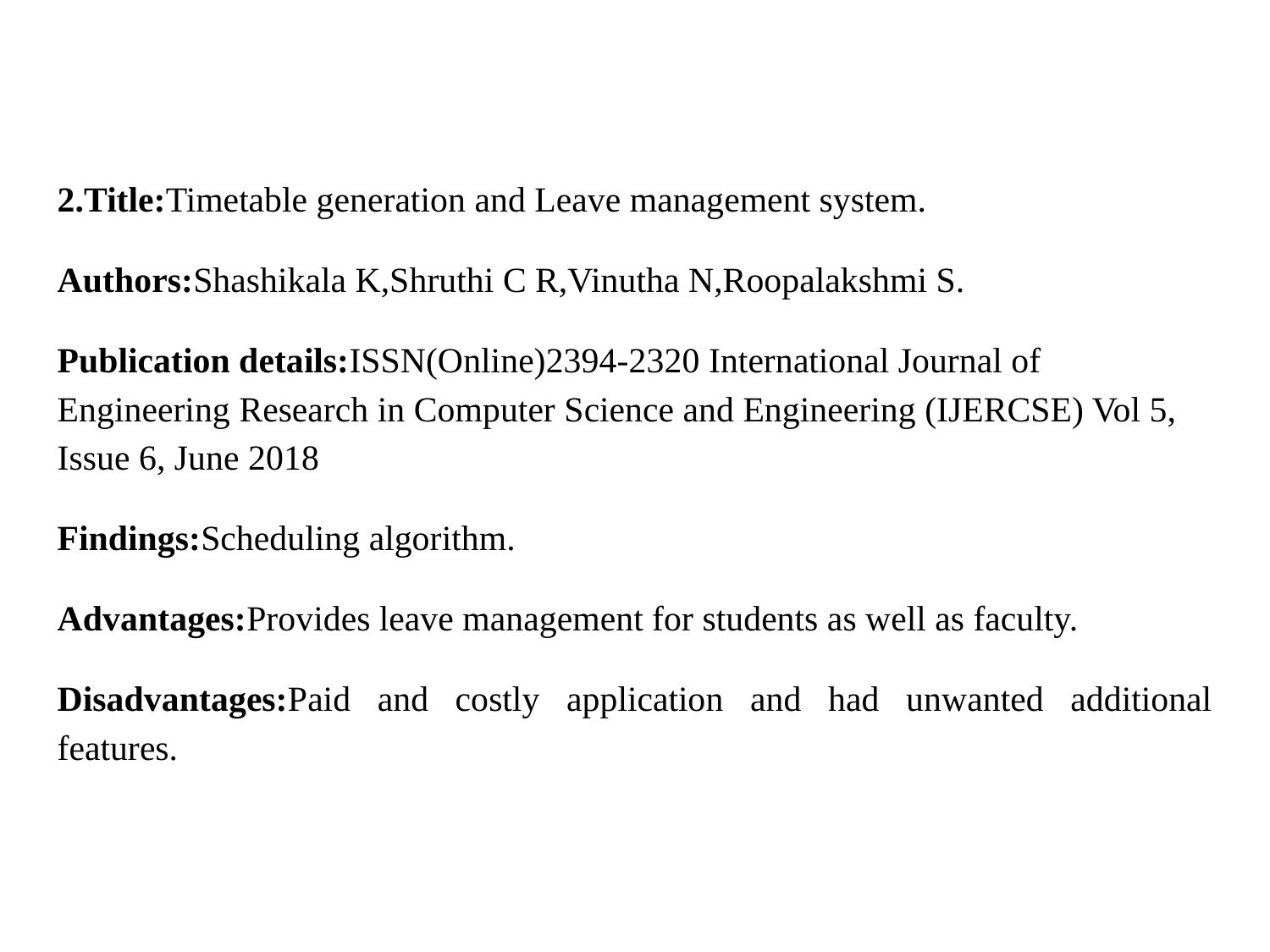

2.Title:Timetable generation and Leave management system.
Authors:Shashikala K,Shruthi C R,Vinutha N,Roopalakshmi S.
Publication details:ISSN(Online)2394-2320 International Journal of Engineering Research in Computer Science and Engineering (IJERCSE) Vol 5, Issue 6, June 2018
Findings:Scheduling algorithm.
Advantages:Provides leave management for students as well as faculty.
Disadvantages:Paid and costly application and had unwanted additional features.